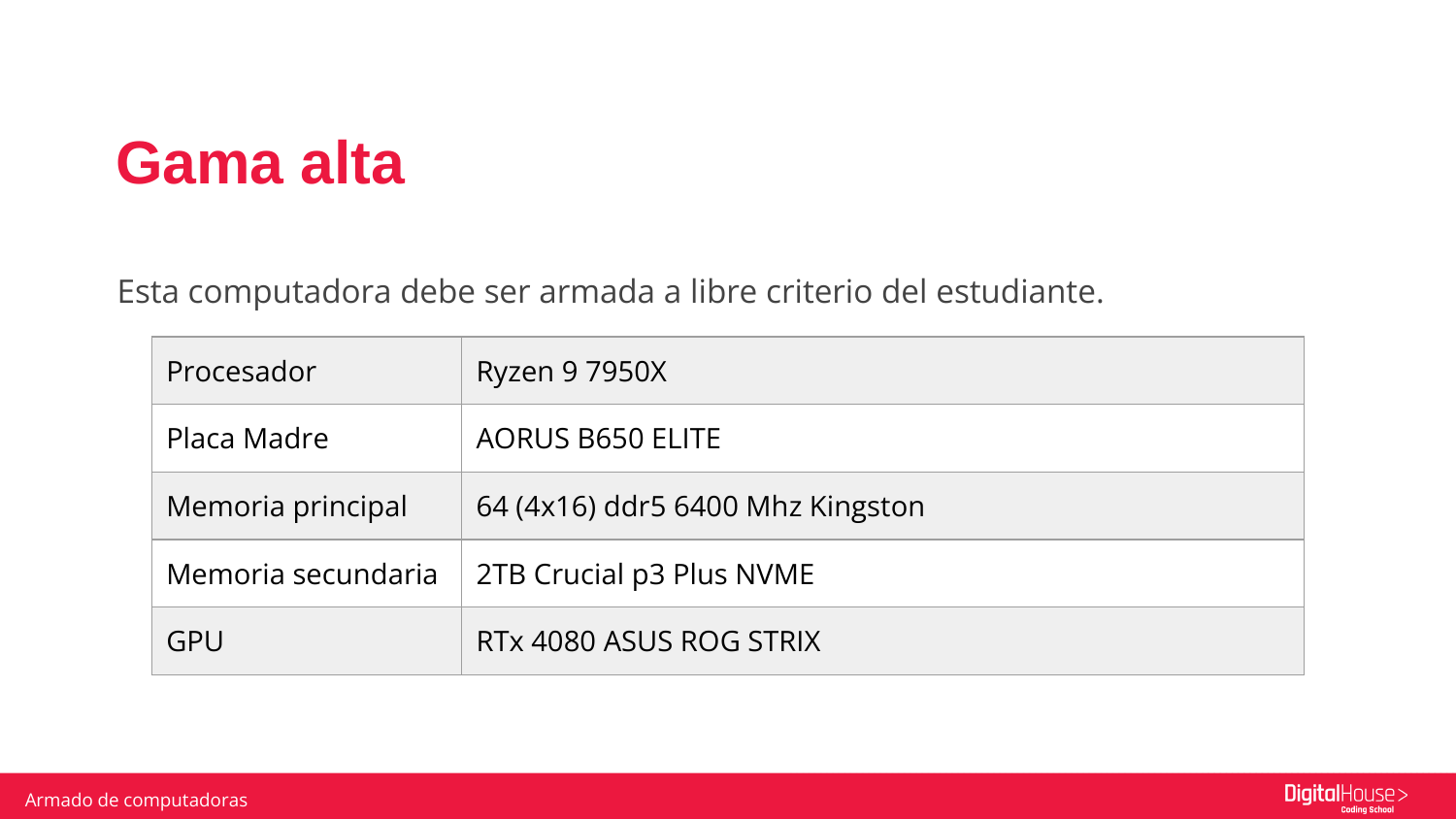

Gama alta
Esta computadora debe ser armada a libre criterio del estudiante.

| Procesador | Ryzen 9 7950X |
| --- | --- |
| Placa Madre | AORUS B650 ELITE |
| Memoria principal | 64 (4x16) ddr5 6400 Mhz Kingston |
| Memoria secundaria | 2TB Crucial p3 Plus NVME |
| GPU | RTx 4080 ASUS ROG STRIX |